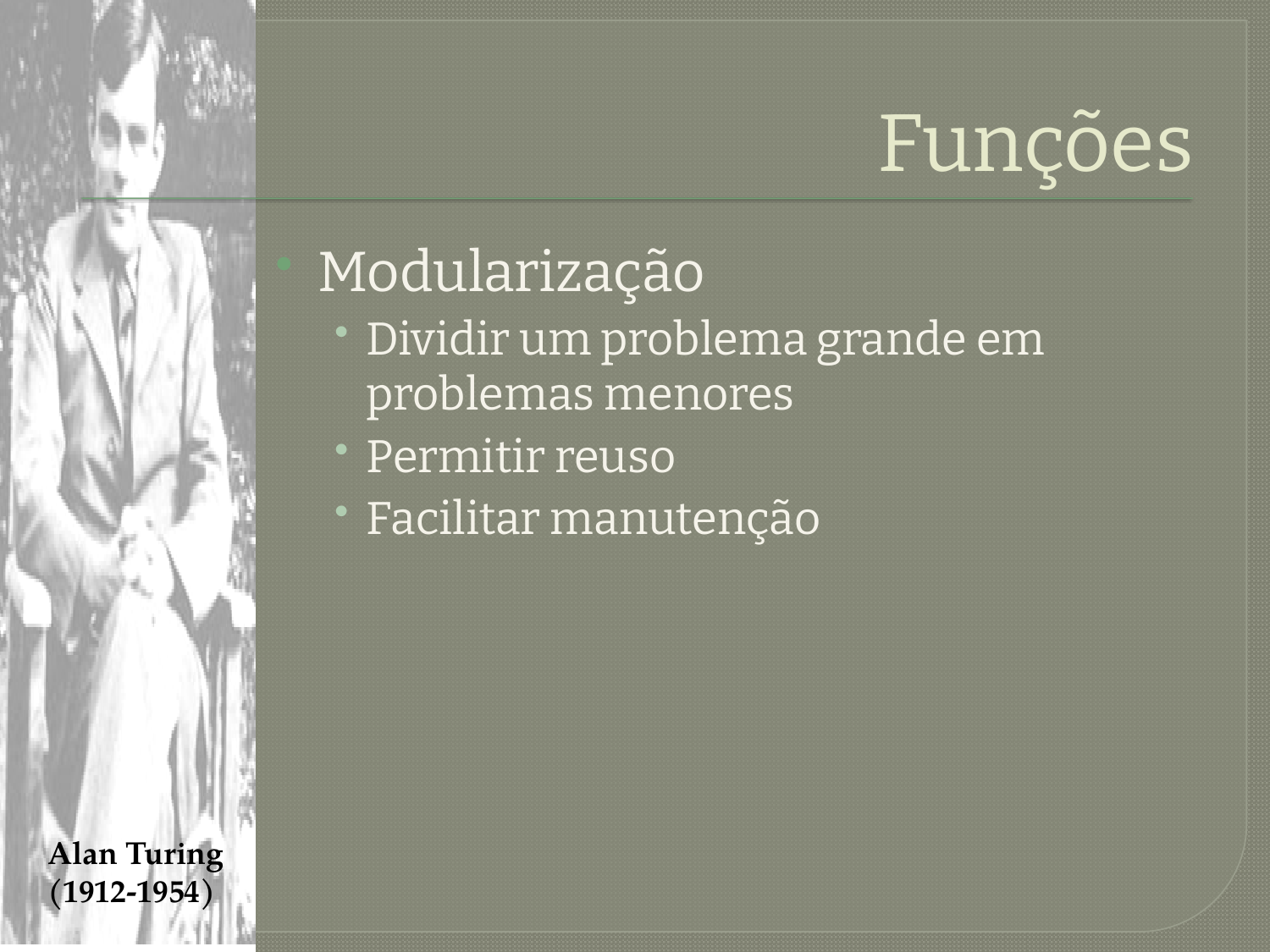

# Funções
Modularização
Dividir um problema grande em problemas menores
Permitir reuso
Facilitar manutenção